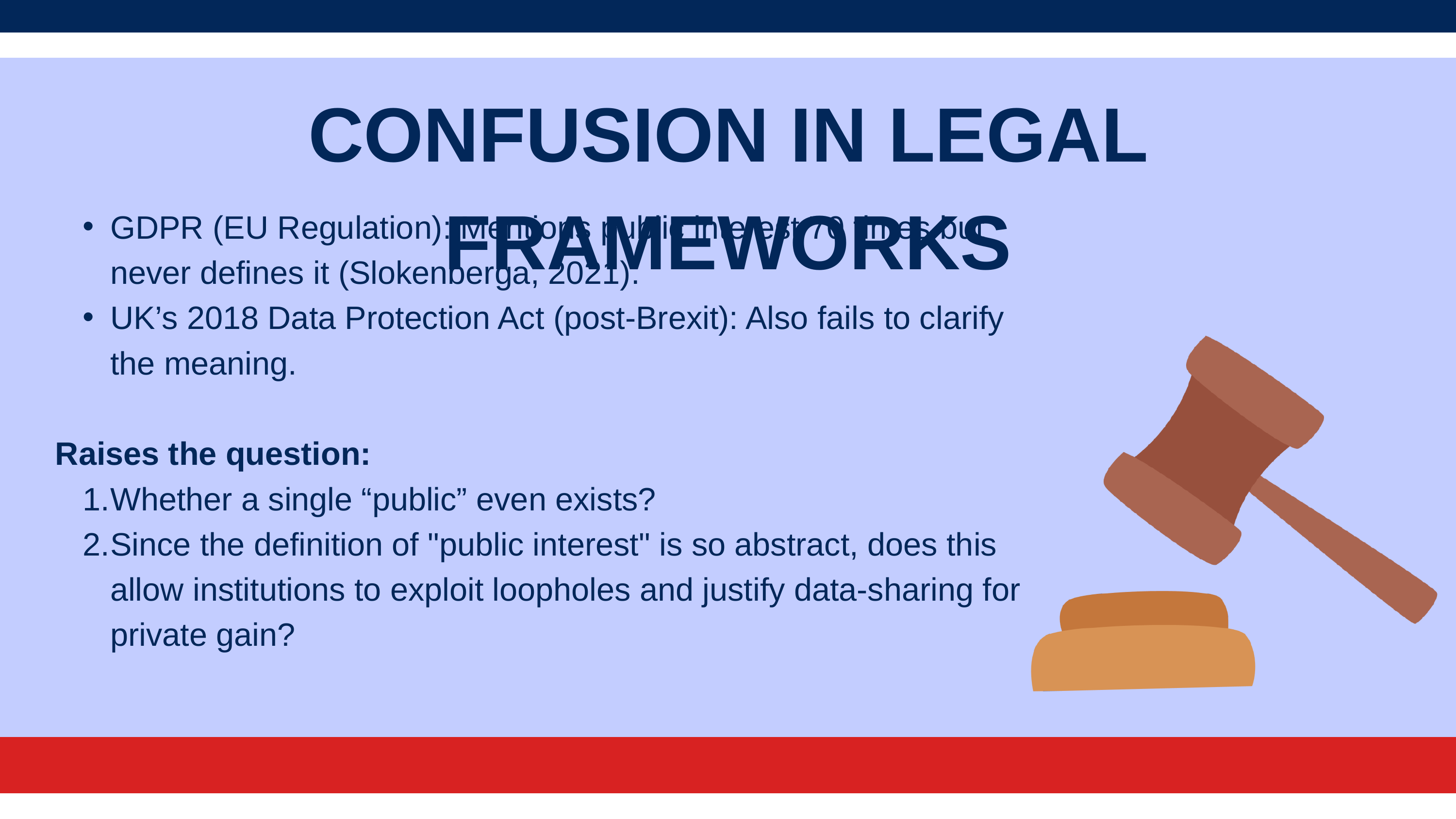

CONFUSION IN LEGAL FRAMEWORKS
GDPR (EU Regulation): Mentions public interest 70 times but never defines it (Slokenberga, 2021).
UK’s 2018 Data Protection Act (post-Brexit): Also fails to clarify the meaning.

Raises the question:
Whether a single “public” even exists?
Since the definition of "public interest" is so abstract, does this allow institutions to exploit loopholes and justify data-sharing for private gain?